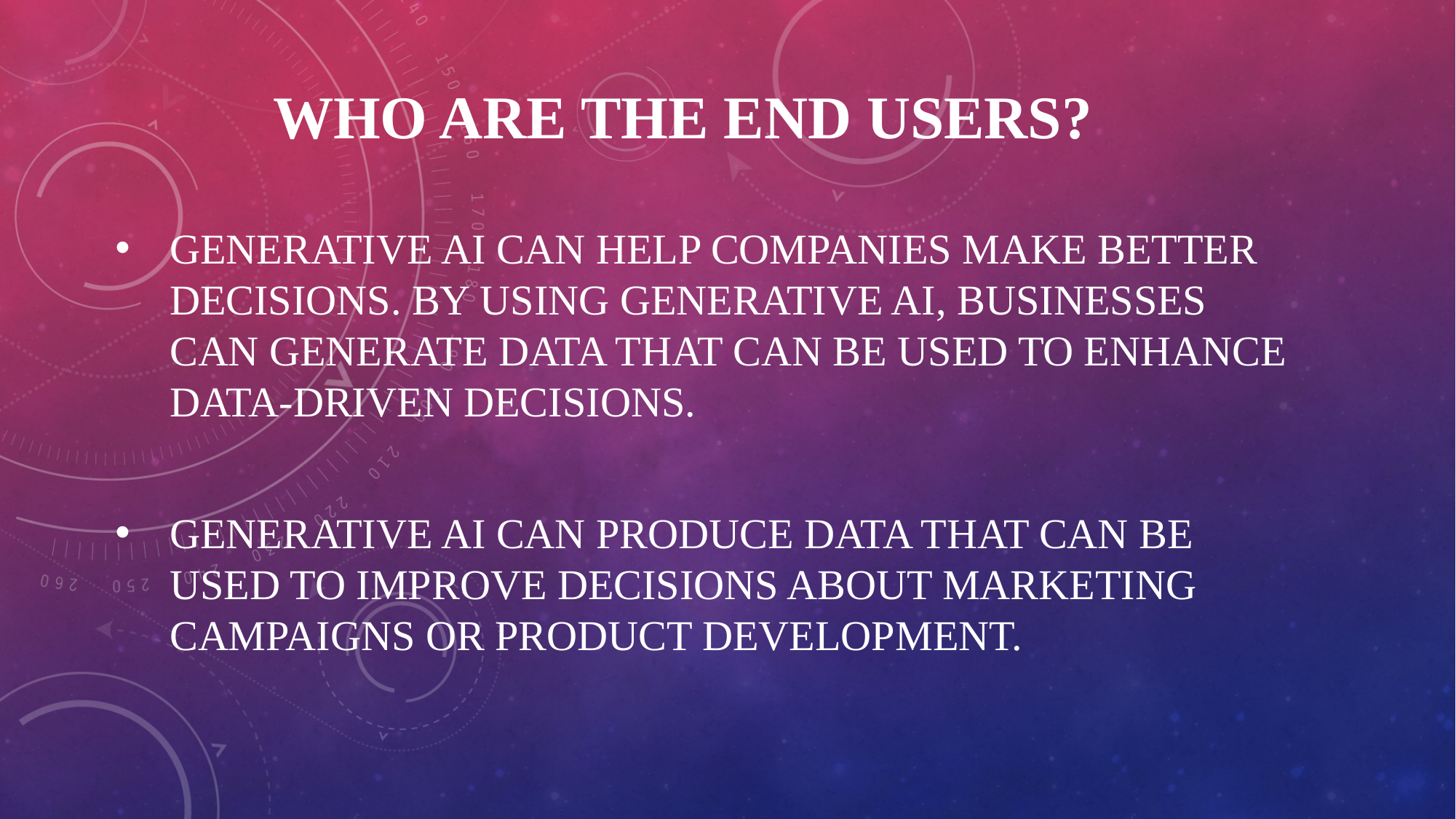

# WHO ARE THE END USERS?
Generative AI can help companies make better decisions. By using Generative AI, businesses can generate data that can be used to enhance data-driven decisions.

Generative AI can produce data that can be used to improve decisions about marketing campaigns or product development.